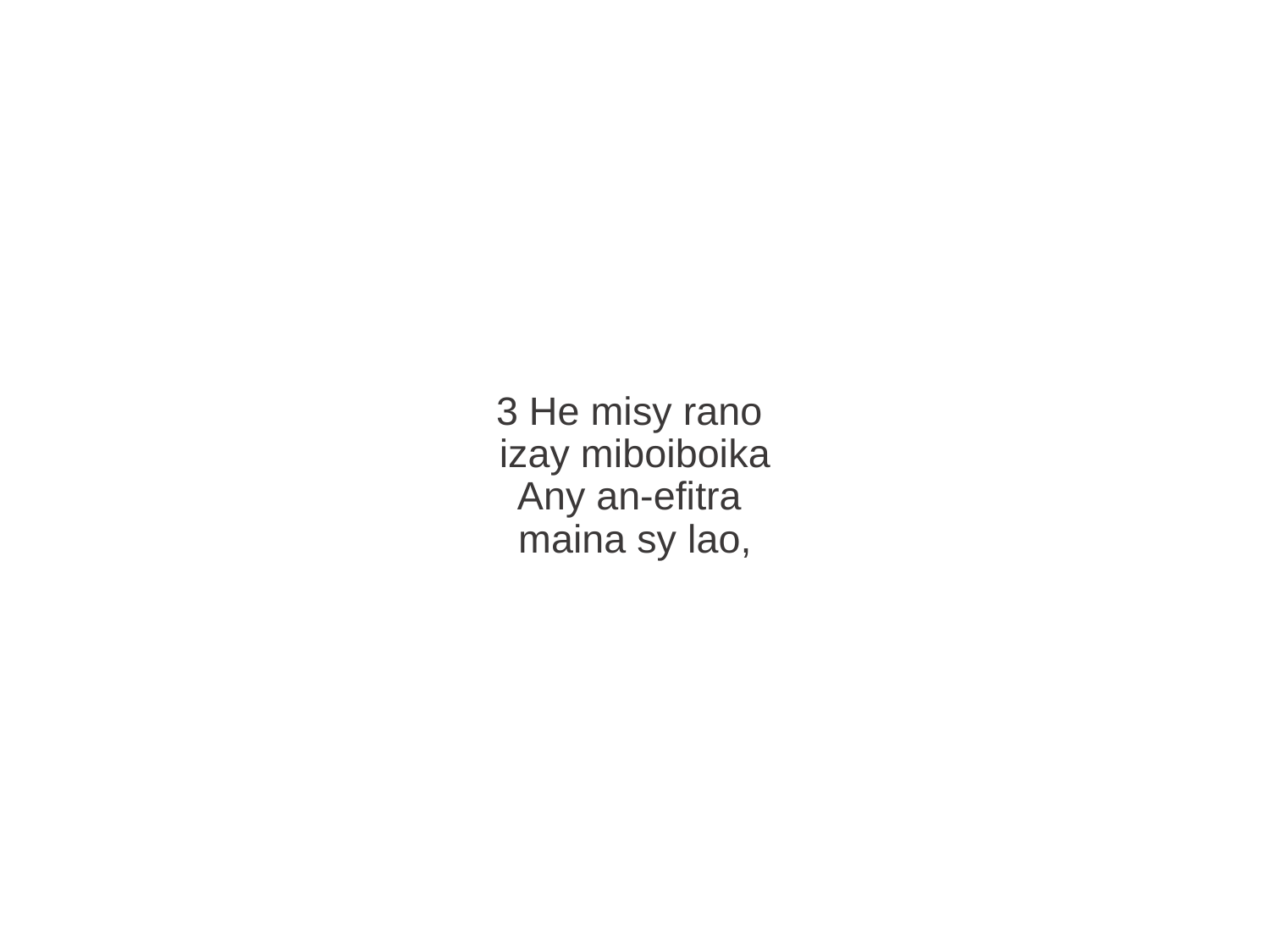

3 He misy rano
izay miboiboika
Any an-efitra
maina sy lao,